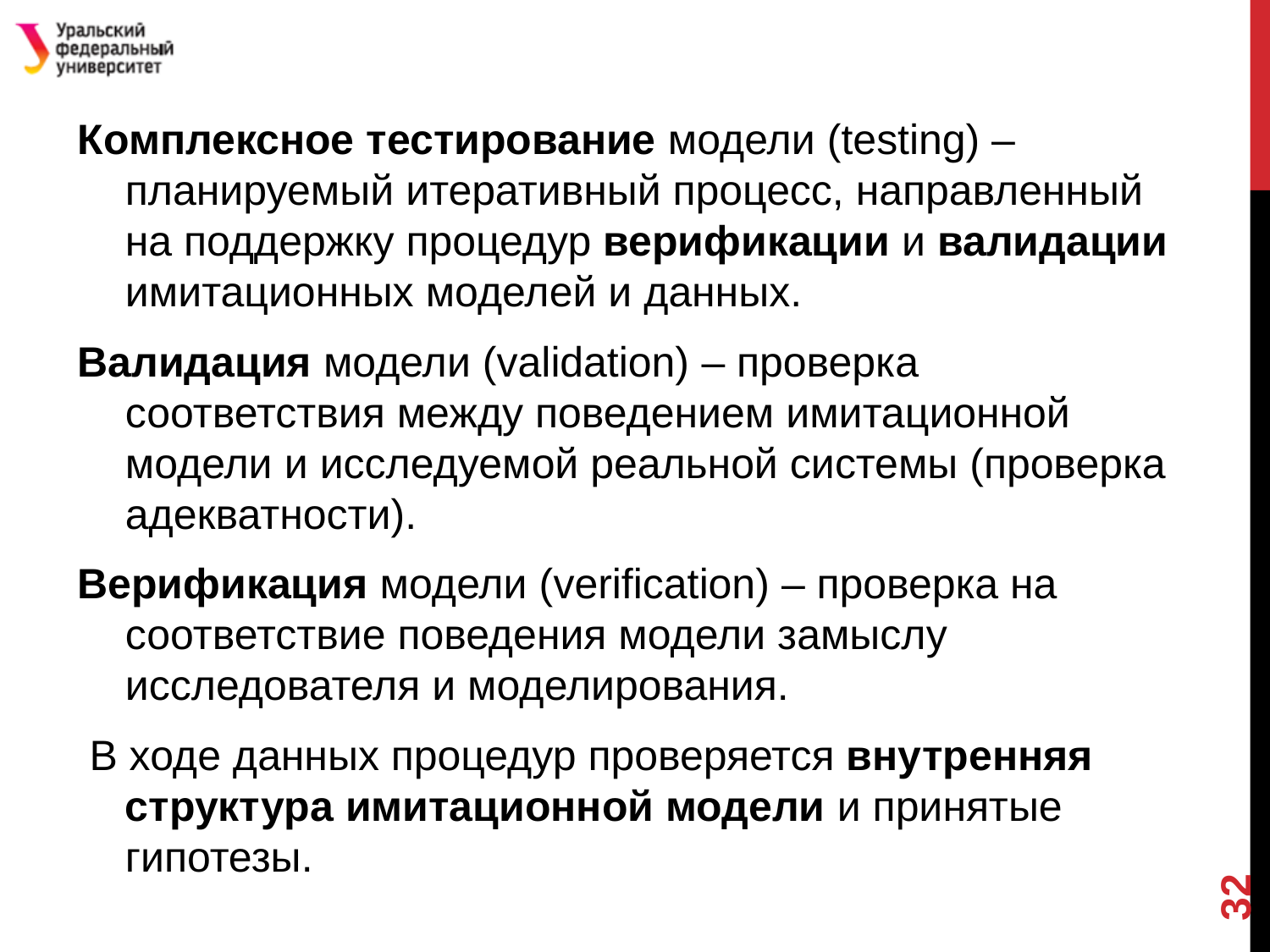

Комплексное тестирование модели (testing) – планируемый итеративный процесс, направленный на поддержку процедур верификации и валидации имитационных моделей и данных.
Валидация модели (validation) – проверка соответствия между поведением имитационной модели и исследуемой реальной системы (проверка адекватности).
Верификация модели (verification) – проверка на соответствие поведения модели замыслу исследователя и моделирования.
 В ходе данных процедур проверяется внутренняя структура имитационной модели и принятые гипотезы.

32